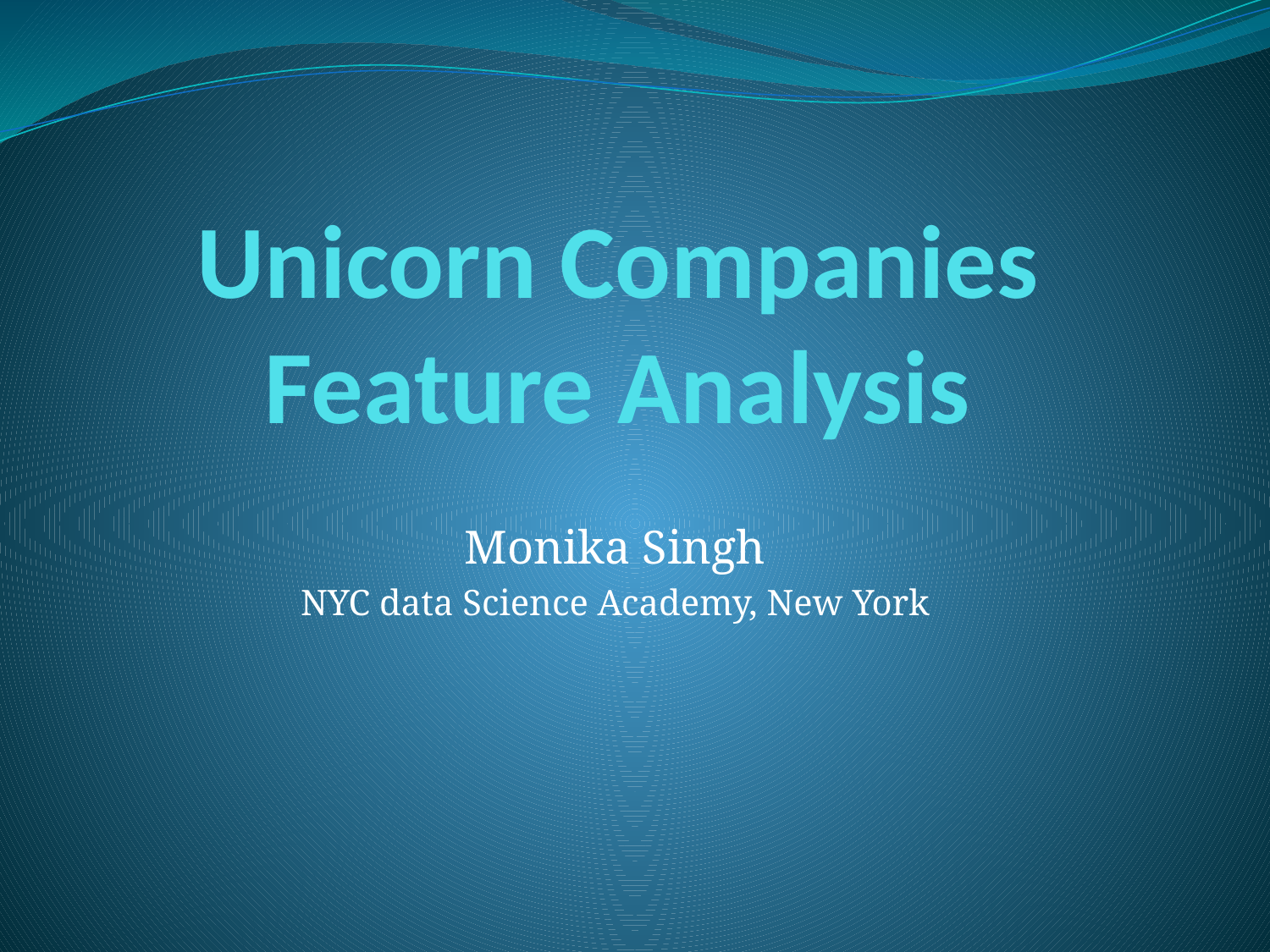

# Unicorn Companies Feature Analysis

Monika Singh
NYC data Science Academy, New York